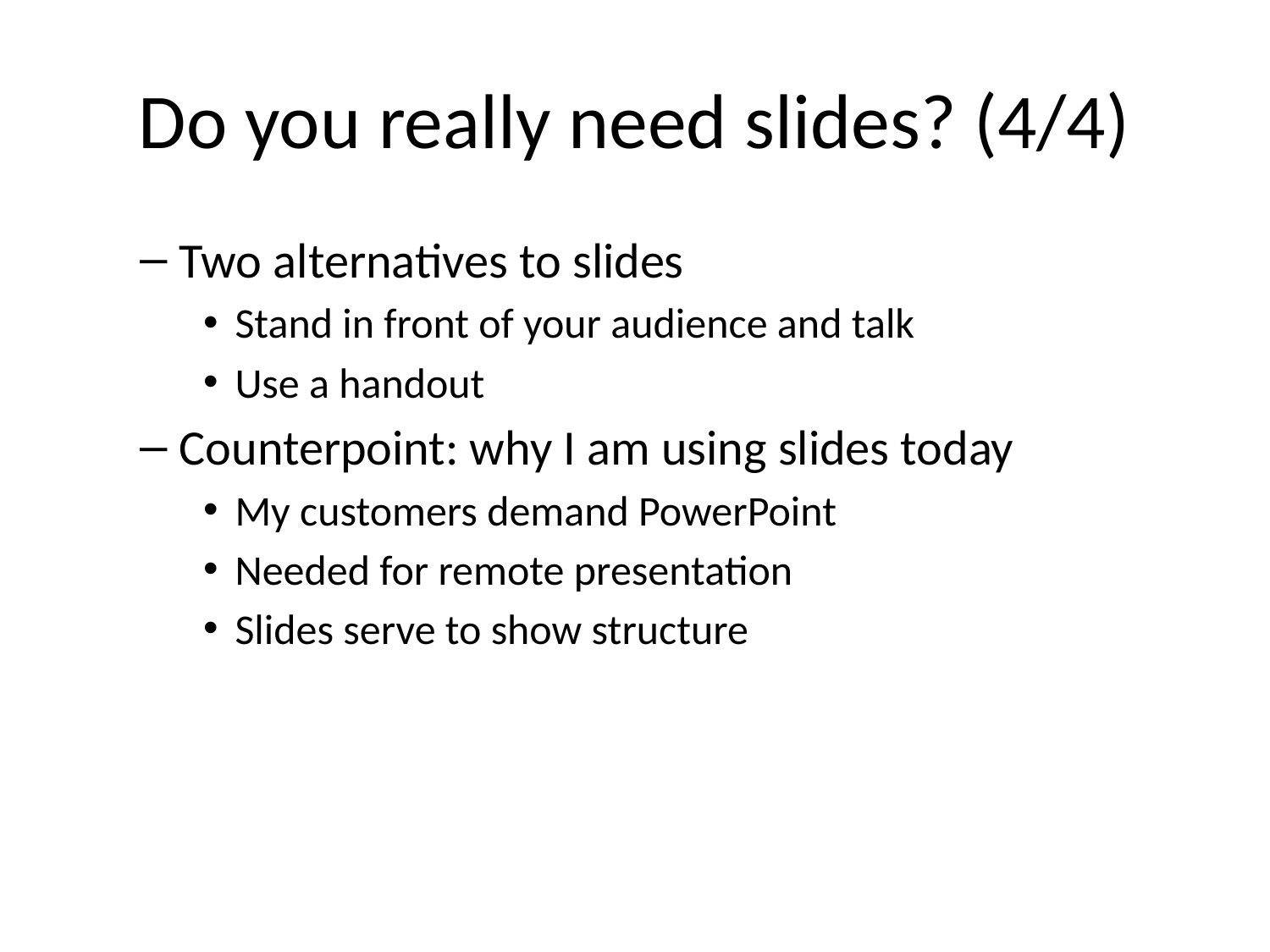

# Do you really need slides? (4/4)
Two alternatives to slides
Stand in front of your audience and talk
Use a handout
Counterpoint: why I am using slides today
My customers demand PowerPoint
Needed for remote presentation
Slides serve to show structure